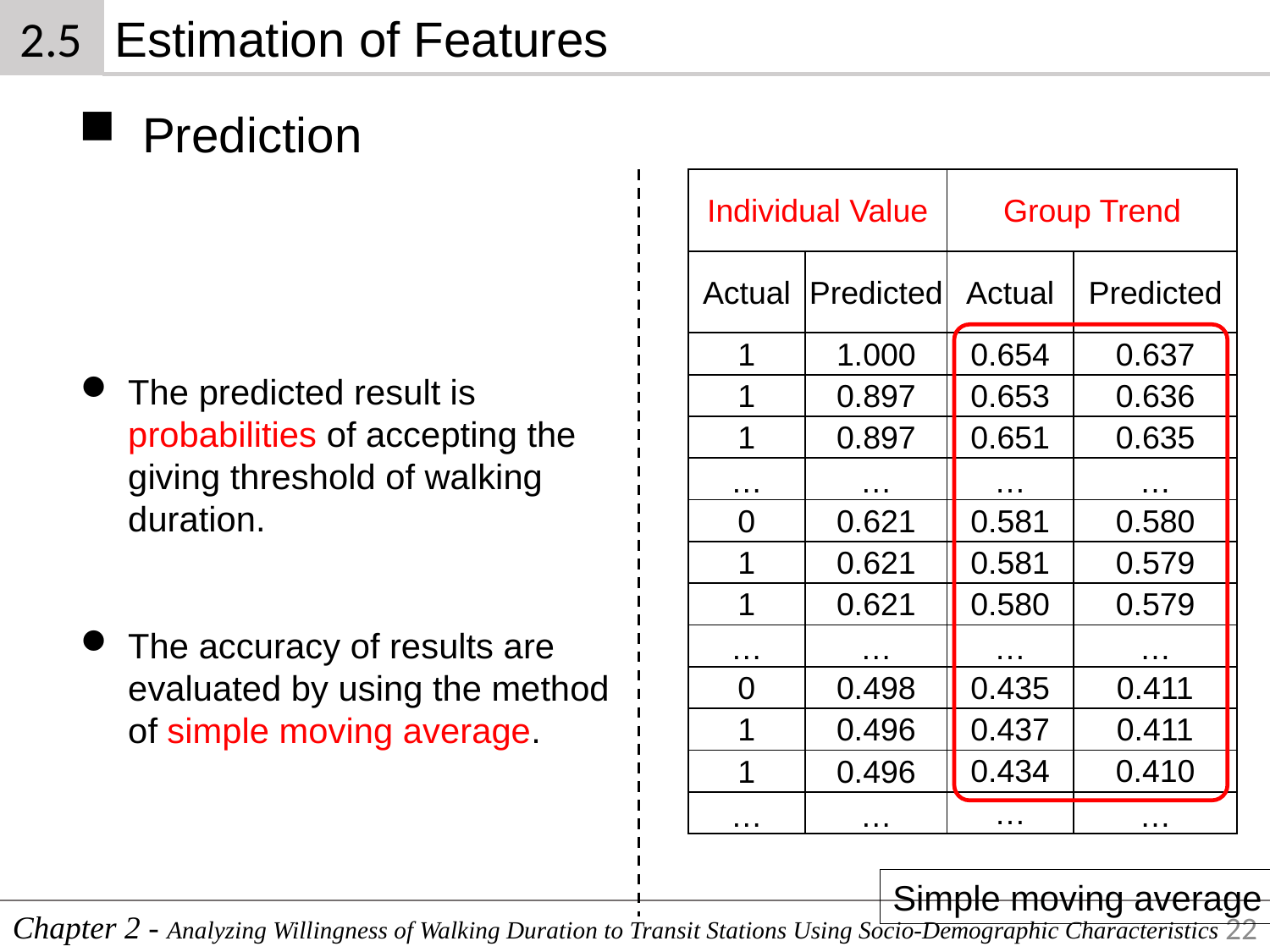

2.5
Estimation of Features
Prediction
| Individual Value |  | Group Trend |  |
| --- | --- | --- | --- |
| Actual | Predicted | Actual | Predicted |
| 1 | 1.000 | 0.654 | 0.637 |
| 1 | 0.897 | 0.653 | 0.636 |
| 1 | 0.897 | 0.651 | 0.635 |
| … | … | … | … |
| 0 | 0.621 | 0.581 | 0.580 |
| 1 | 0.621 | 0.581 | 0.579 |
| 1 | 0.621 | 0.580 | 0.579 |
| … | … | … | … |
| 0 | 0.498 | 0.435 | 0.411 |
| 1 | 0.496 | 0.437 | 0.411 |
| 1 | 0.496 | 0.434 | 0.410 |
| … | … | … | … |

The predicted result is probabilities of accepting the giving threshold of walking duration.

The accuracy of results are evaluated by using the method of simple moving average.
Simple moving average
Chapter 2 - Analyzing Willingness of Walking Duration to Transit Stations Using Socio-Demographic Characteristics
22